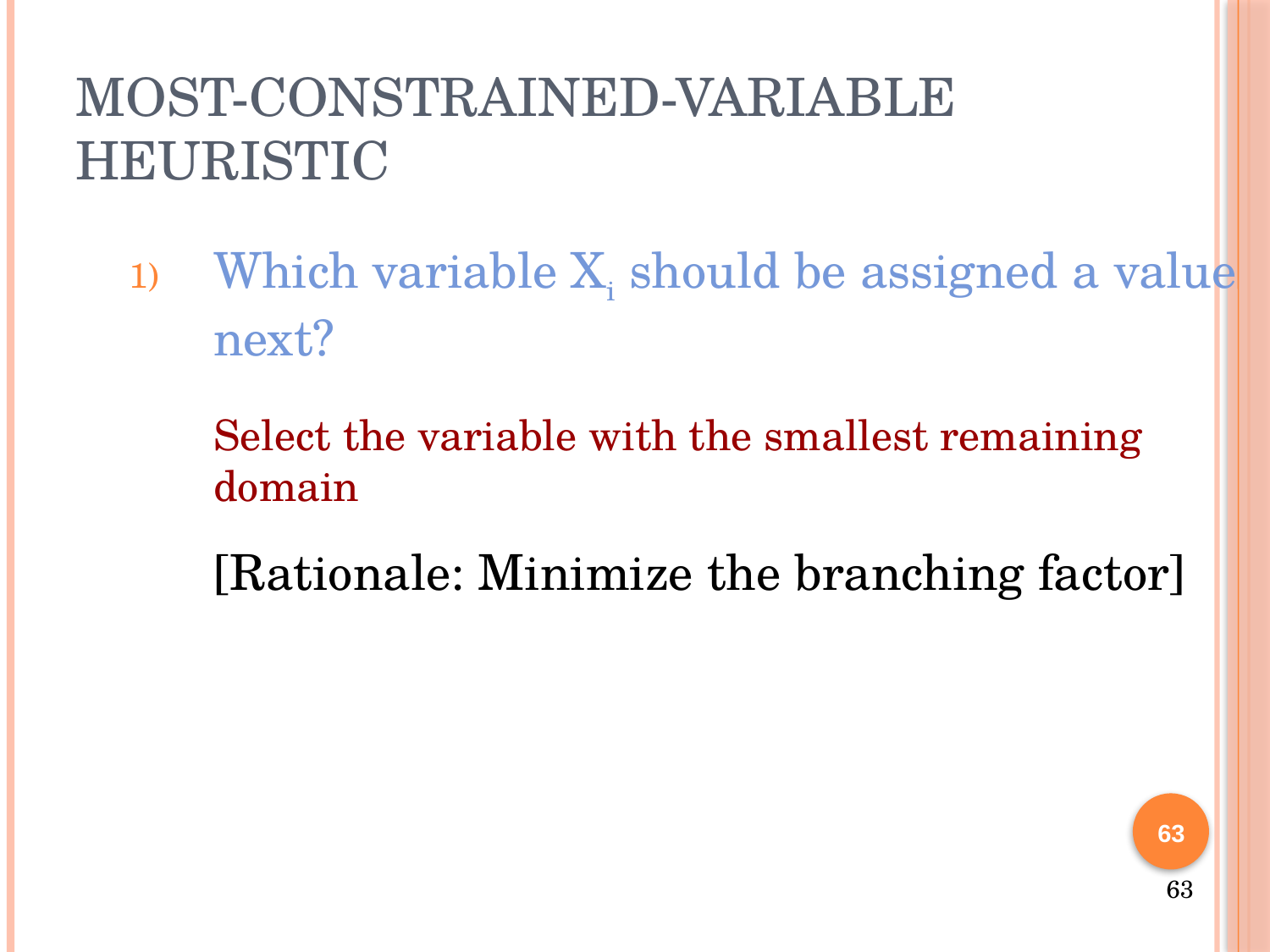

# Most-Constrained-Variable Heuristic
Which variable Xi should be assigned a value next?

	Select the variable with the smallest remaining domain

	[Rationale: Minimize the branching factor]
63
63